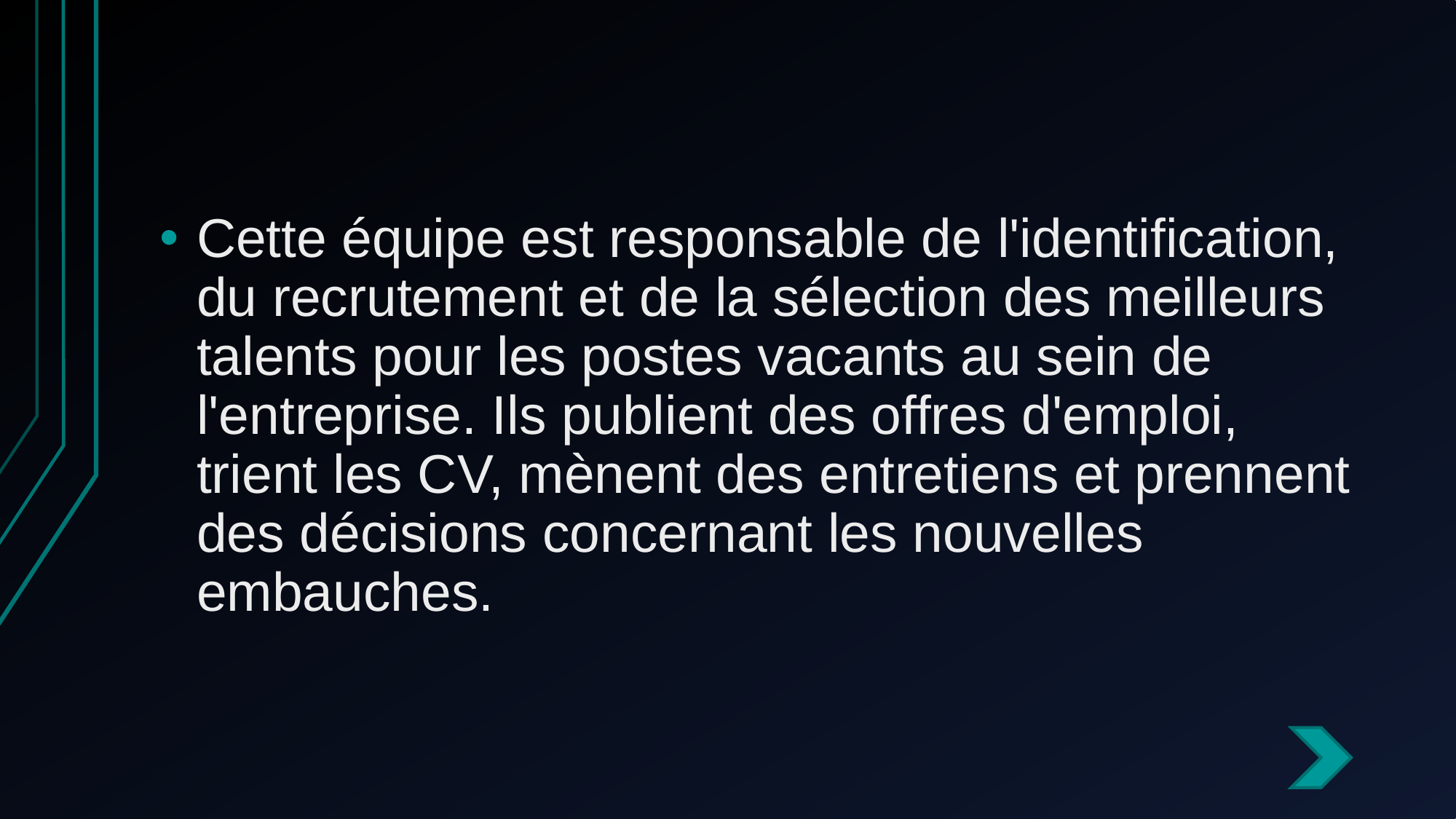

#
Cette équipe est responsable de l'identification, du recrutement et de la sélection des meilleurs talents pour les postes vacants au sein de l'entreprise. Ils publient des offres d'emploi, trient les CV, mènent des entretiens et prennent des décisions concernant les nouvelles embauches.